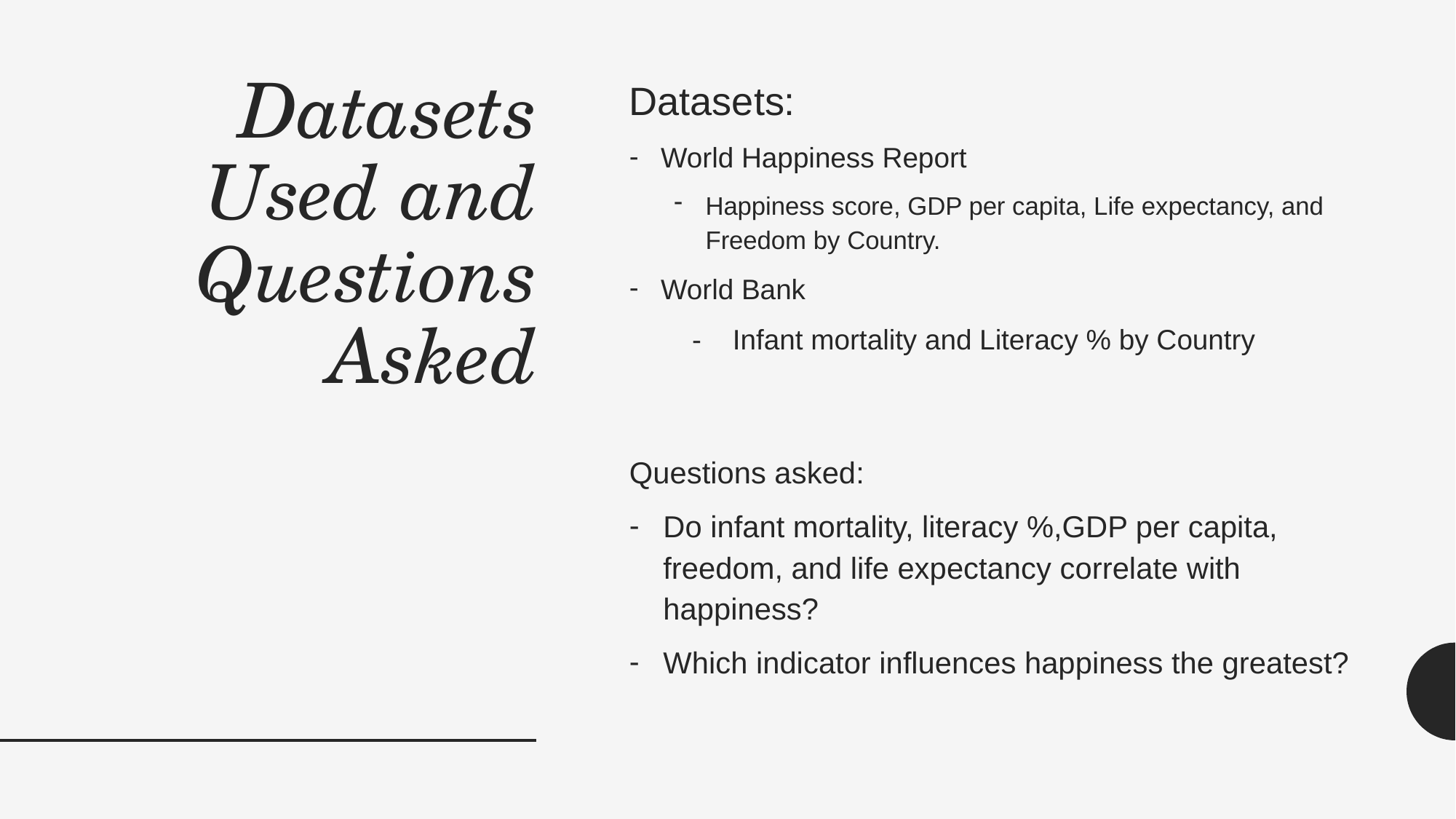

Datasets:
World Happiness Report
Happiness score, GDP per capita, Life expectancy, and Freedom by Country.
World Bank
        -    Infant mortality and Literacy % by Country

# Datasets Used and Questions Asked
Questions asked:
Do infant mortality, literacy %,GDP per capita, freedom, and life expectancy correlate with happiness?
Which indicator influences happiness the greatest?